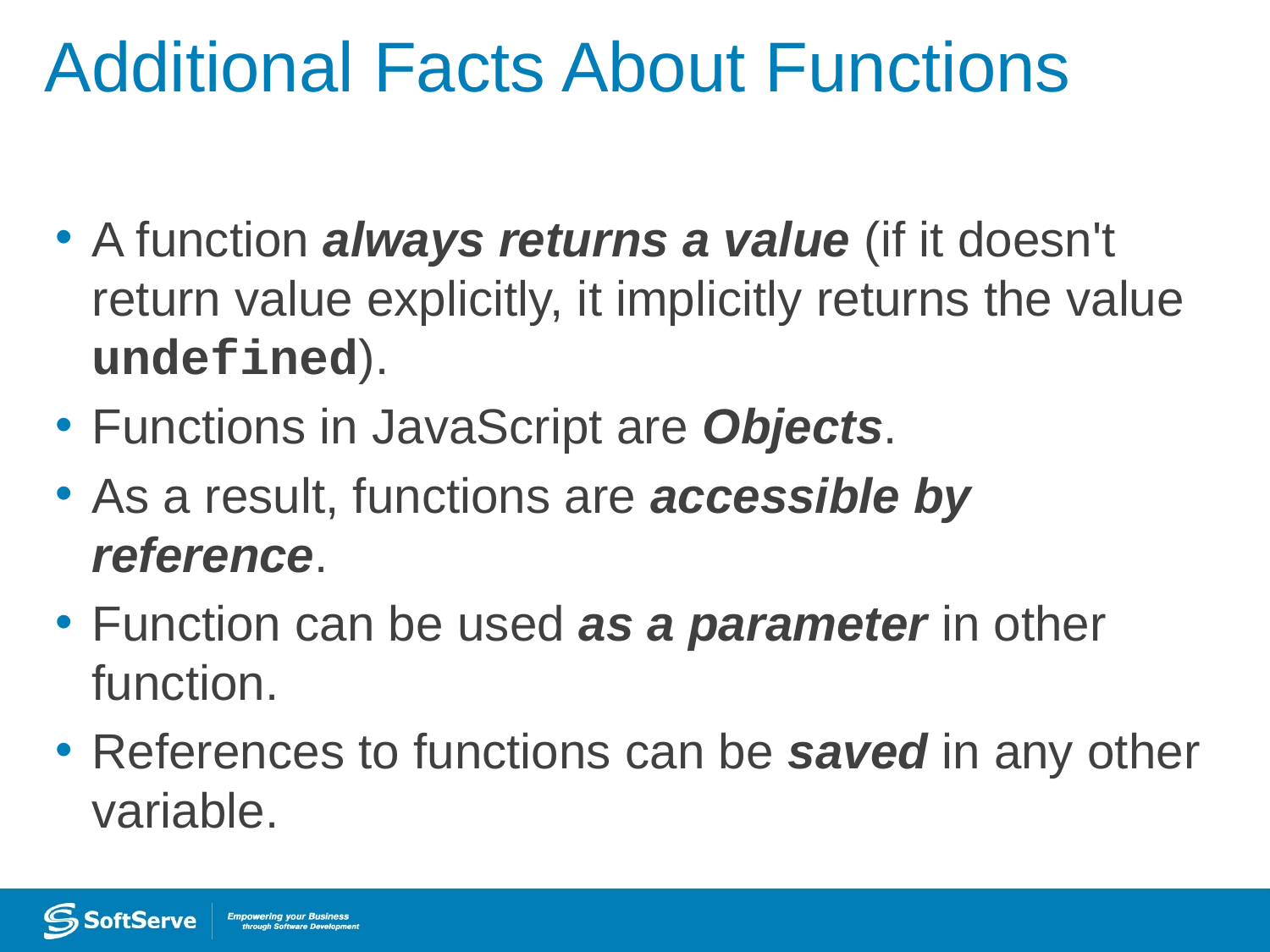

Additional Facts About Functions
A function always returns a value (if it doesn't return value explicitly, it implicitly returns the value undefined).
Functions in JavaScript are Objects.
As a result, functions are accessible by reference.
Function can be used as a parameter in other function.
References to functions can be saved in any other variable.